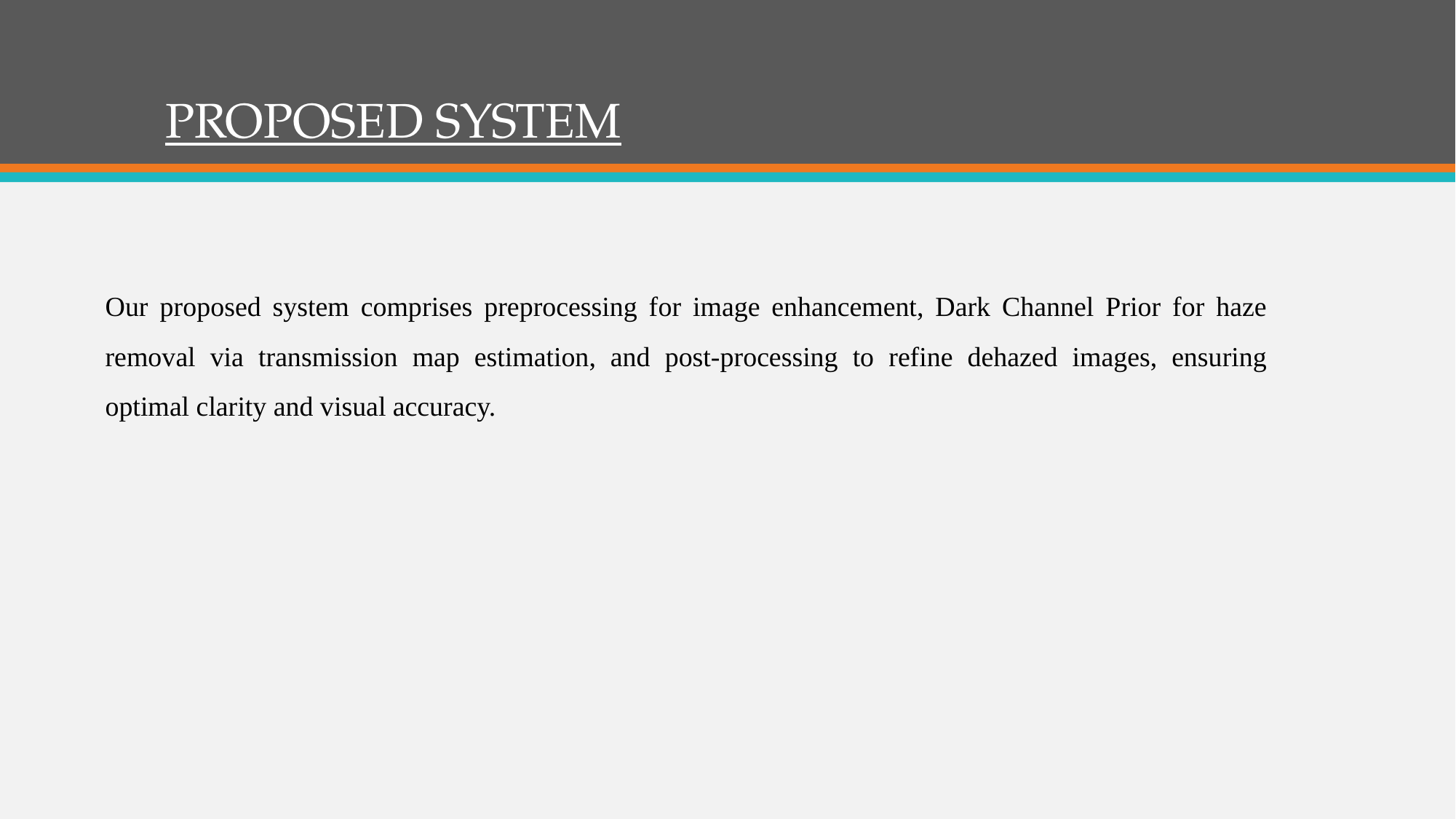

# PROPOSED SYSTEM
Our proposed system comprises preprocessing for image enhancement, Dark Channel Prior for haze removal via transmission map estimation, and post-processing to refine dehazed images, ensuring optimal clarity and visual accuracy.